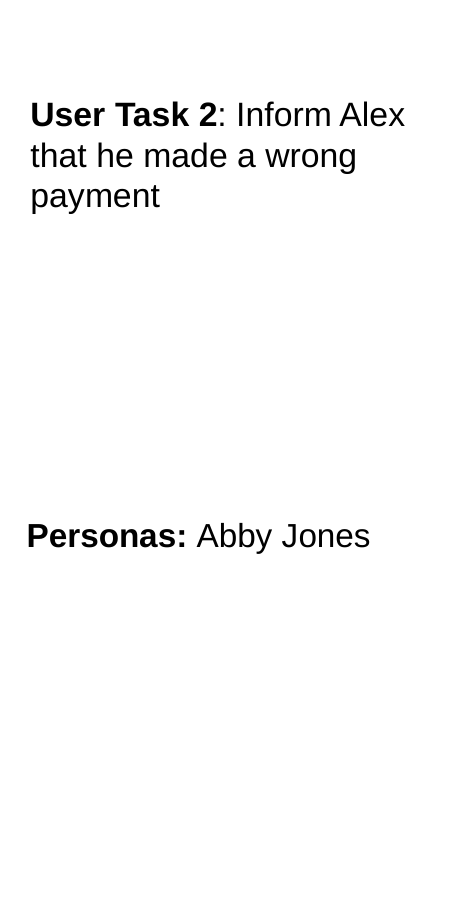

# User Task 2: Inform Alex that he made a wrong payment
Personas: Abby Jones